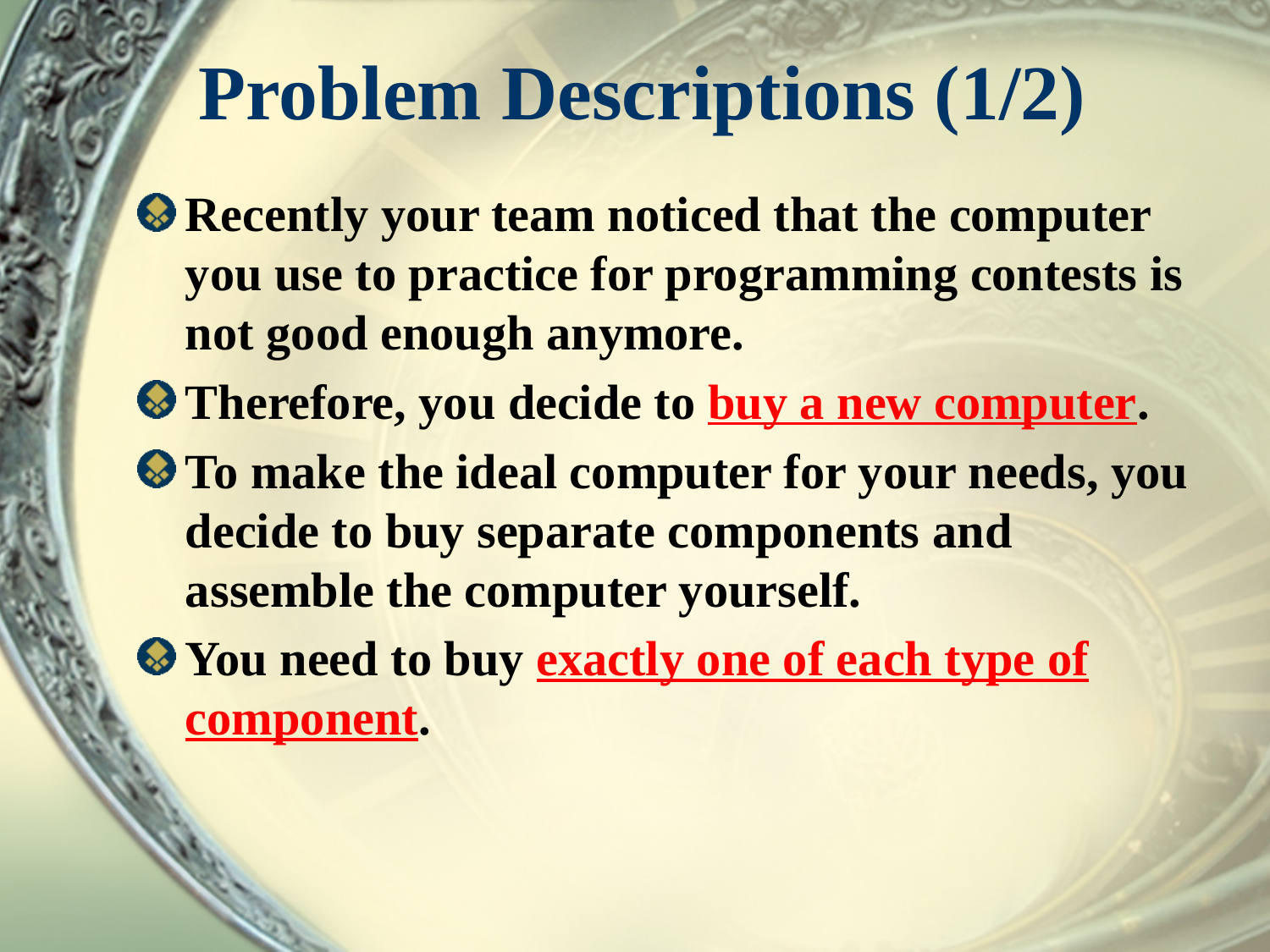

# Problem Descriptions (1/2)
Recently your team noticed that the computer you use to practice for programming contests is not good enough anymore.
Therefore, you decide to buy a new computer.
To make the ideal computer for your needs, you decide to buy separate components and assemble the computer yourself.
You need to buy exactly one of each type of component.